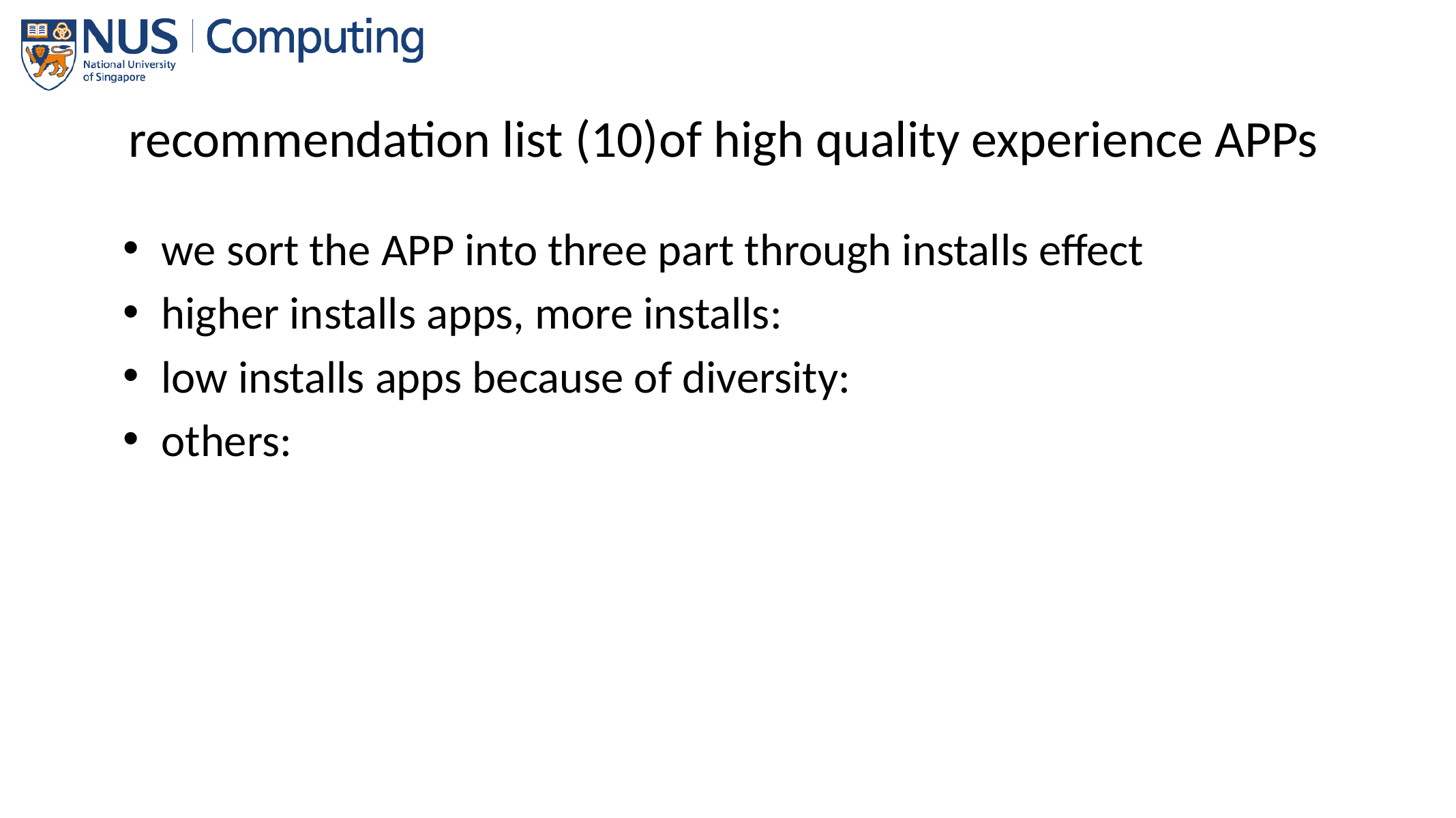

# recommendation list (10)of high quality experience APPs
we sort the APP into three part through installs effect
higher installs apps, more installs:
low installs apps because of diversity:
others: